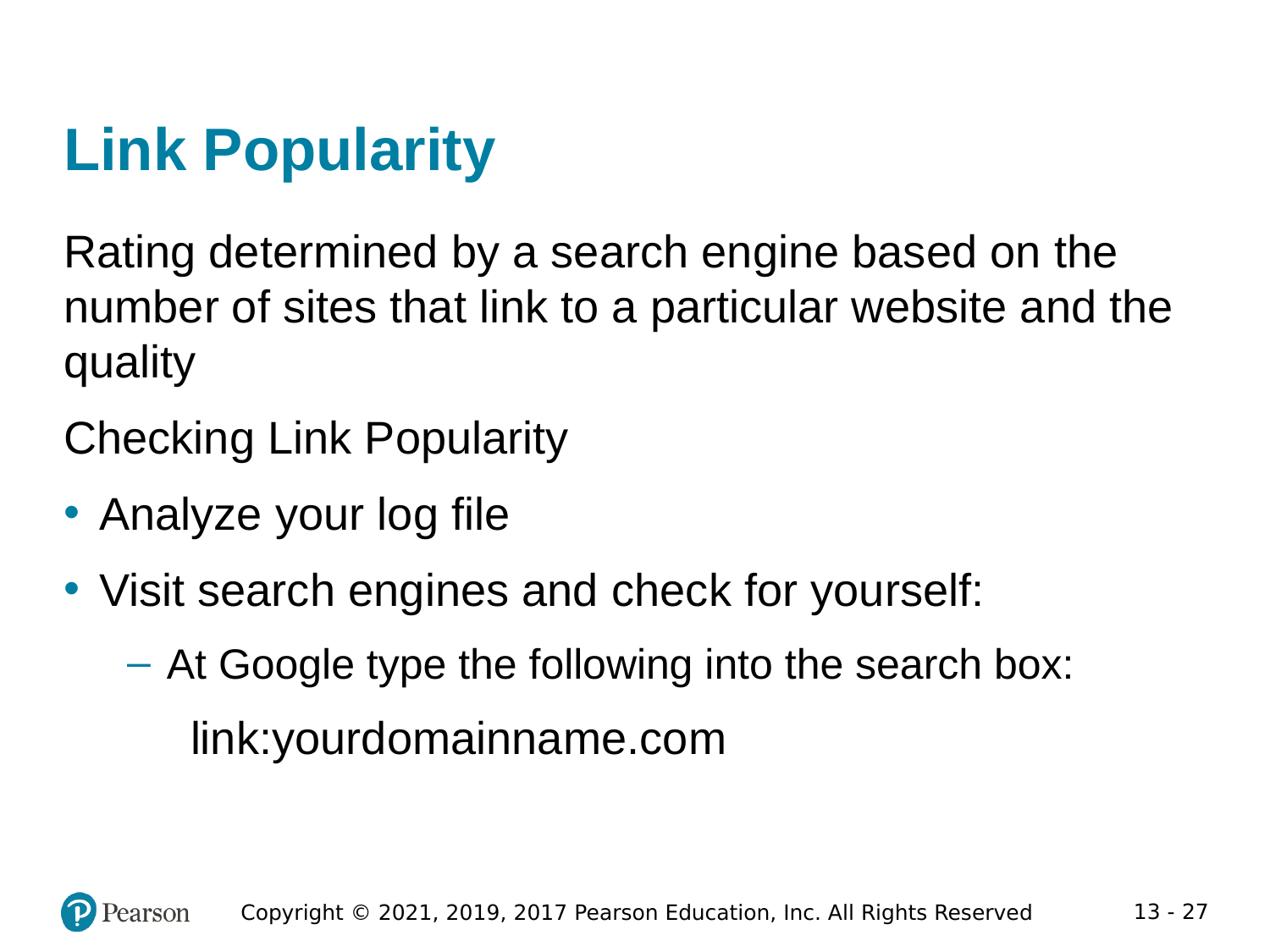

# Link Popularity
Rating determined by a search engine based on the number of sites that link to a particular website and the quality
Checking Link Popularity
Analyze your log file
Visit search engines and check for yourself:
At Google type the following into the search box:
	link:yourdomainname.com